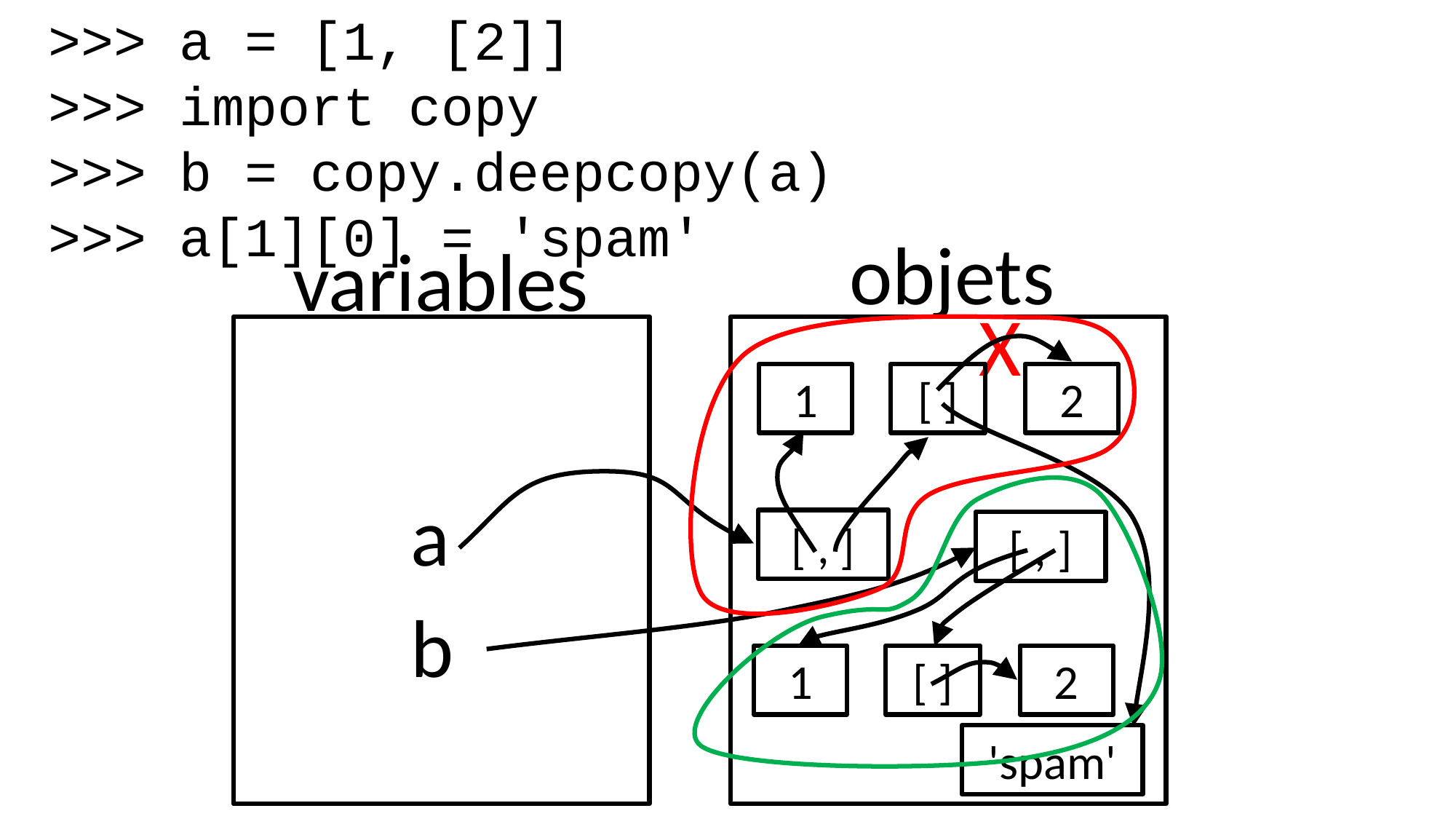

>>> a = [1, [2]]
>>> import copy
>>> b = copy.deepcopy(a)
>>> a[1][0] = 'spam'
objets
variables
X

1
[ ]
2

a
[ , ]
[ , ]

b
1
[ ]
2

'spam'